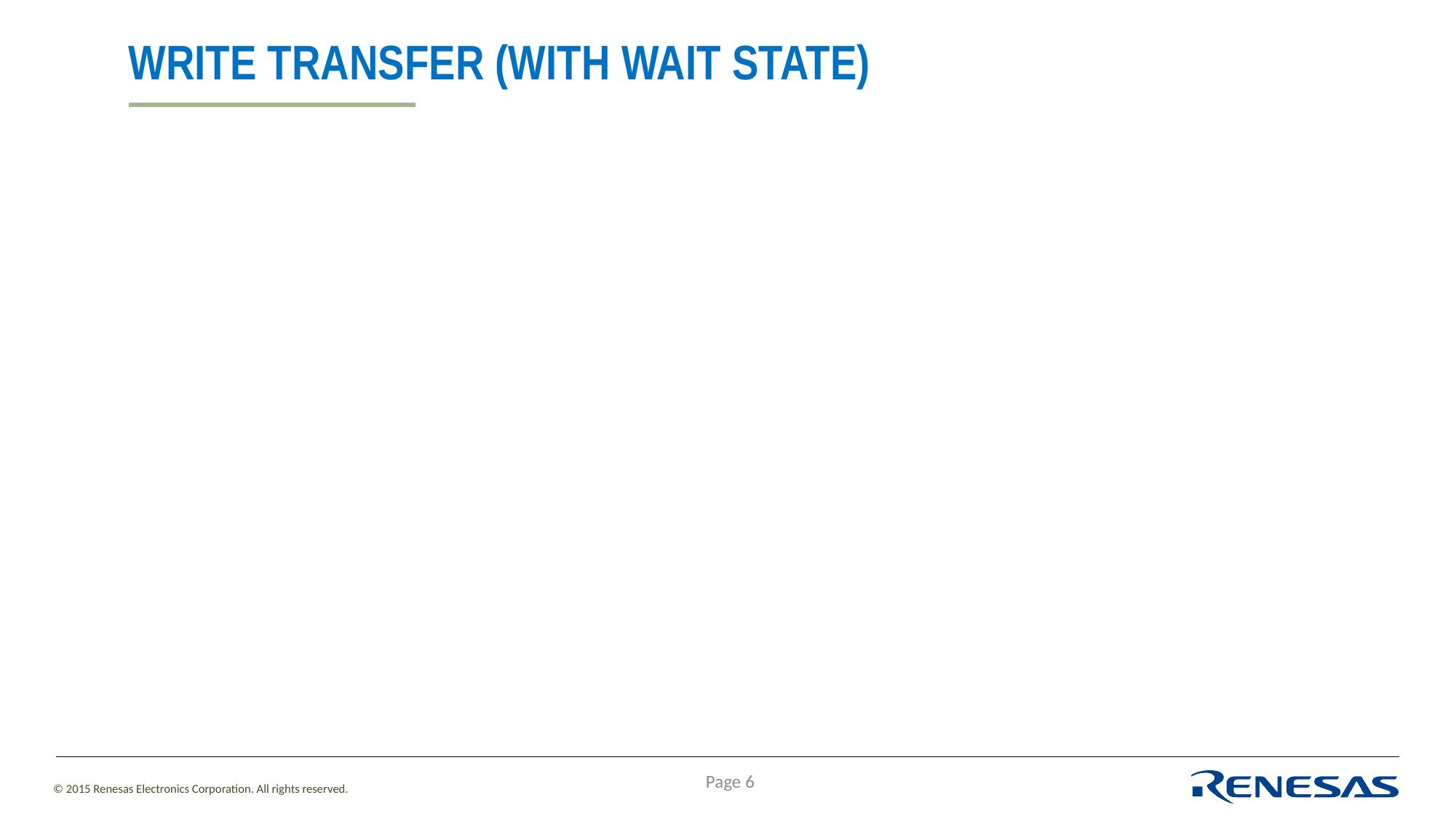

# WRITE TRANSFER (WITH WAIT STATE)
Page 6